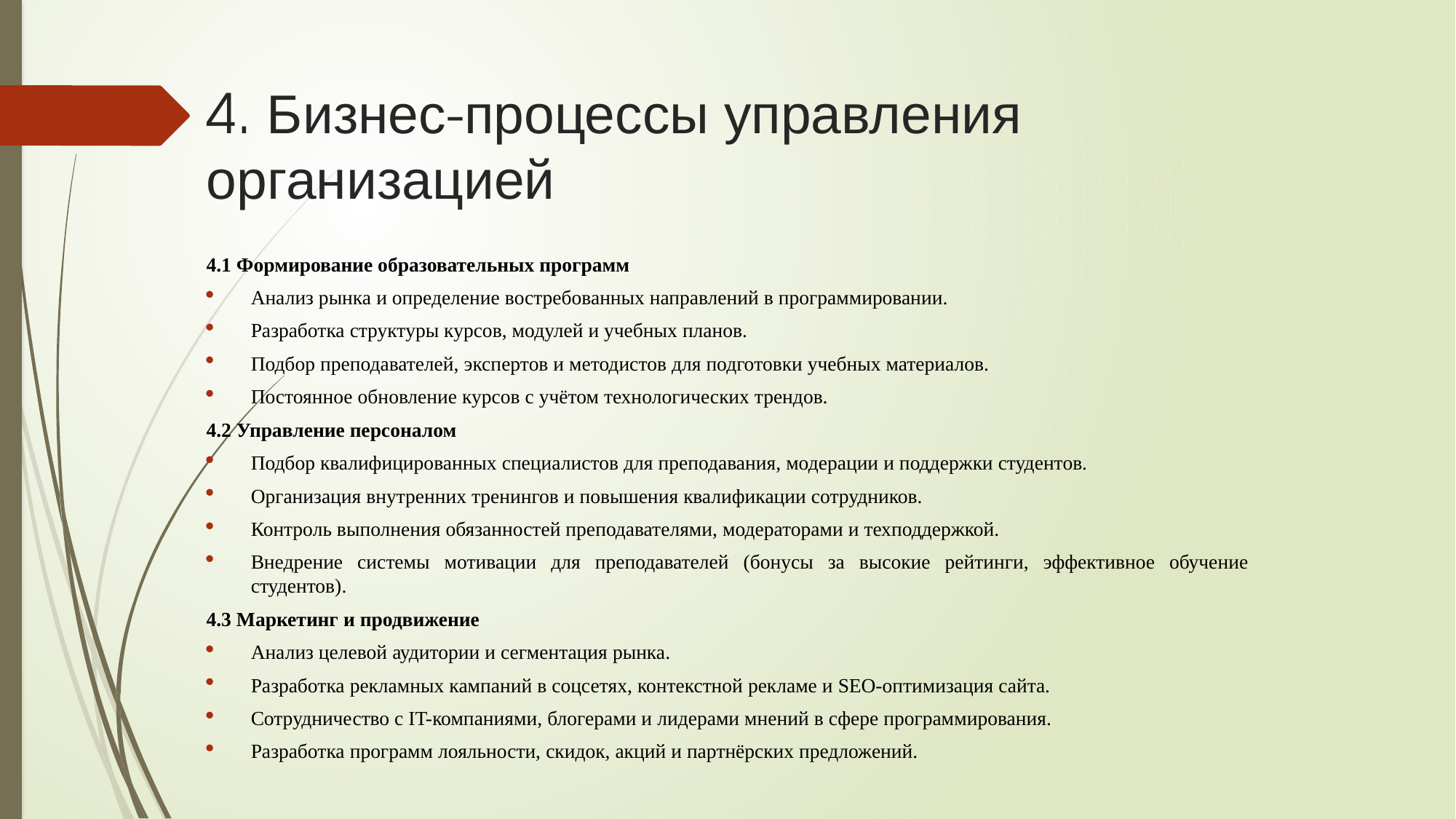

# 4. Бизнес-процессы управления организацией
4.1 Формирование образовательных программ
Анализ рынка и определение востребованных направлений в программировании.
Разработка структуры курсов, модулей и учебных планов.
Подбор преподавателей, экспертов и методистов для подготовки учебных материалов.
Постоянное обновление курсов с учётом технологических трендов.
4.2 Управление персоналом
Подбор квалифицированных специалистов для преподавания, модерации и поддержки студентов.
Организация внутренних тренингов и повышения квалификации сотрудников.
Контроль выполнения обязанностей преподавателями, модераторами и техподдержкой.
Внедрение системы мотивации для преподавателей (бонусы за высокие рейтинги, эффективное обучение студентов).
4.3 Маркетинг и продвижение
Анализ целевой аудитории и сегментация рынка.
Разработка рекламных кампаний в соцсетях, контекстной рекламе и SEO-оптимизация сайта.
Сотрудничество с IT-компаниями, блогерами и лидерами мнений в сфере программирования.
Разработка программ лояльности, скидок, акций и партнёрских предложений.